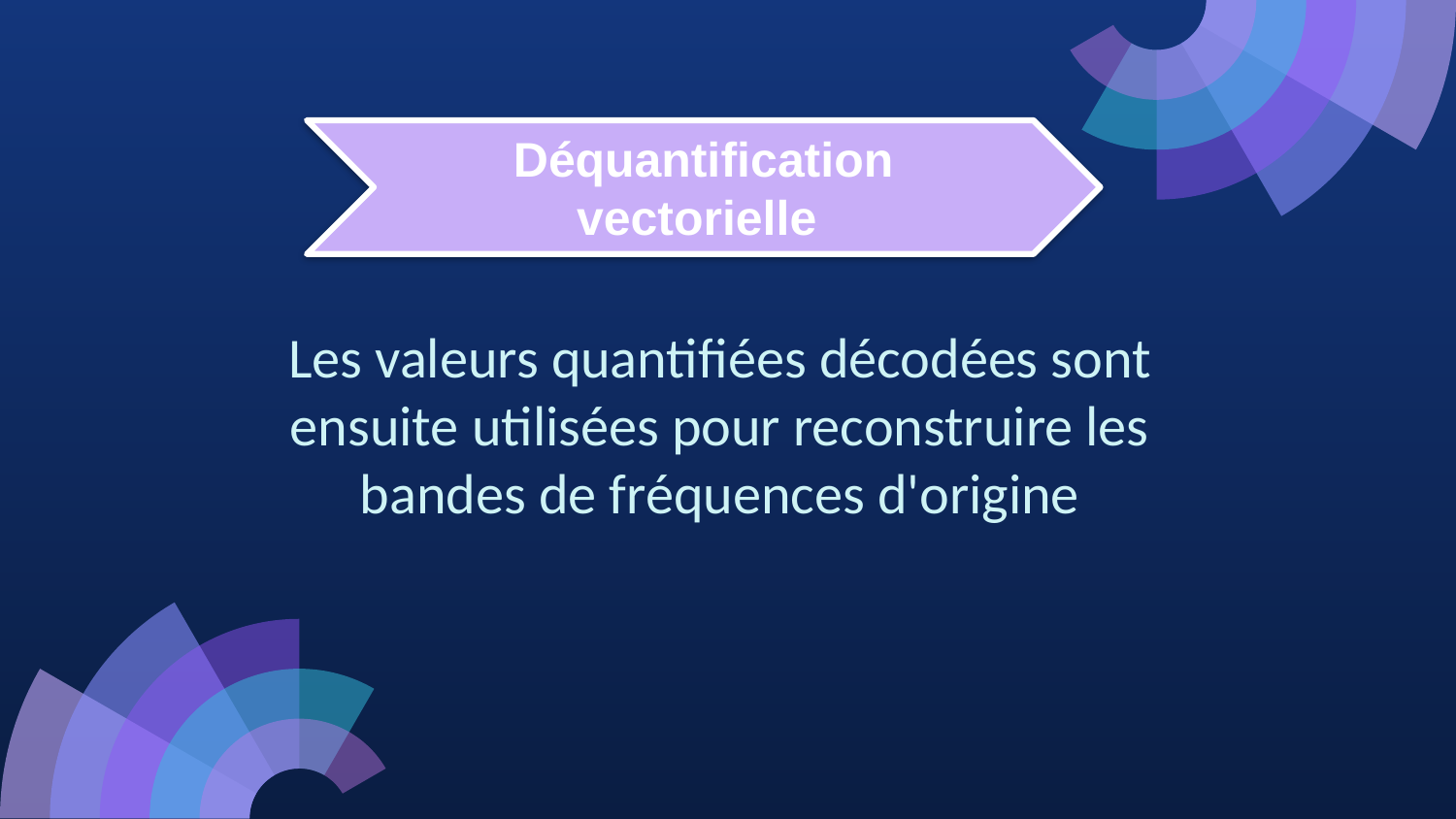

Déquantification
vectorielle
Les valeurs quantifiées décodées sont ensuite utilisées pour reconstruire les bandes de fréquences d'origine